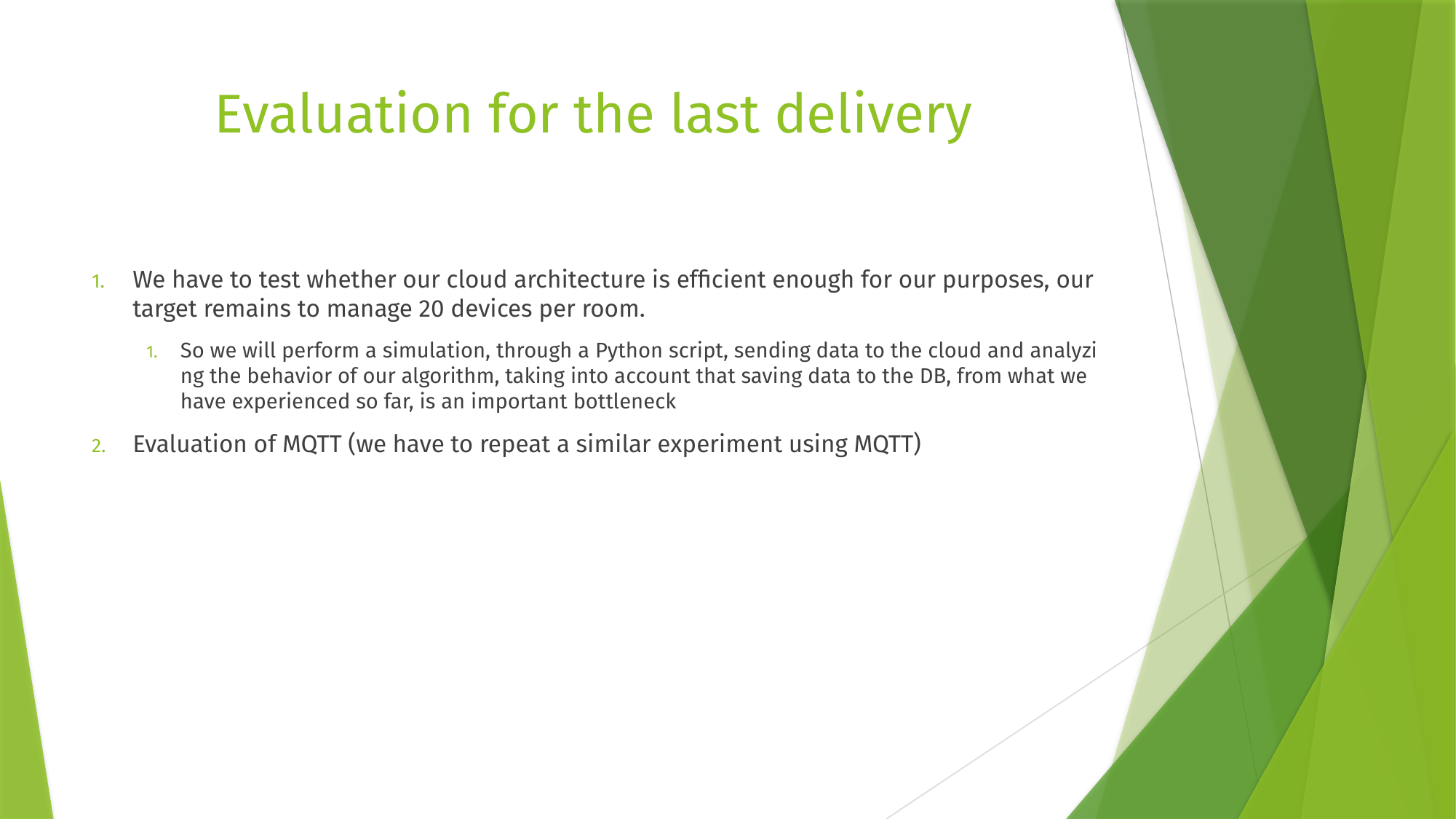

# Evaluation for the last delivery
We have to test whether our cloud architecture is efficient enough for our purposes, our target remains to manage 20 devices per room.
So we will perform a simulation, through a Python script, sending data to the cloud and analyzing the behavior of our algorithm, taking into account that saving data to the DB, from what we have experienced so far, is an important bottleneck
Evaluation of MQTT (we have to repeat a similar experiment using MQTT)